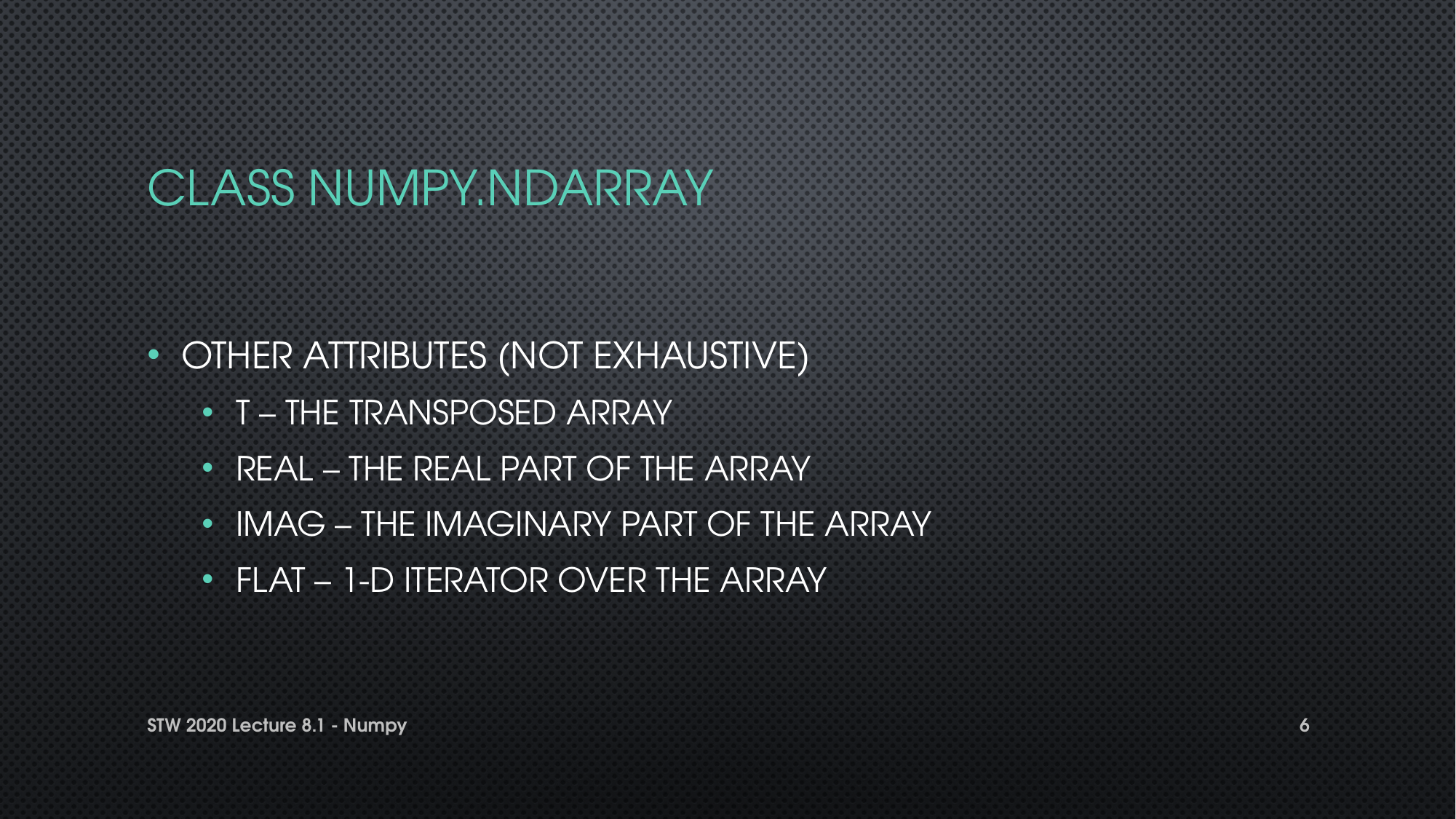

# CLASS numpy.ndarray
Other attributes (Not exhaustive)
T – the transposed array
Real – the real part of the array
Imag – the imaginary part of the array
Flat – 1-D iterator over the array
STW 2020 Lecture 8.1 - Numpy
6